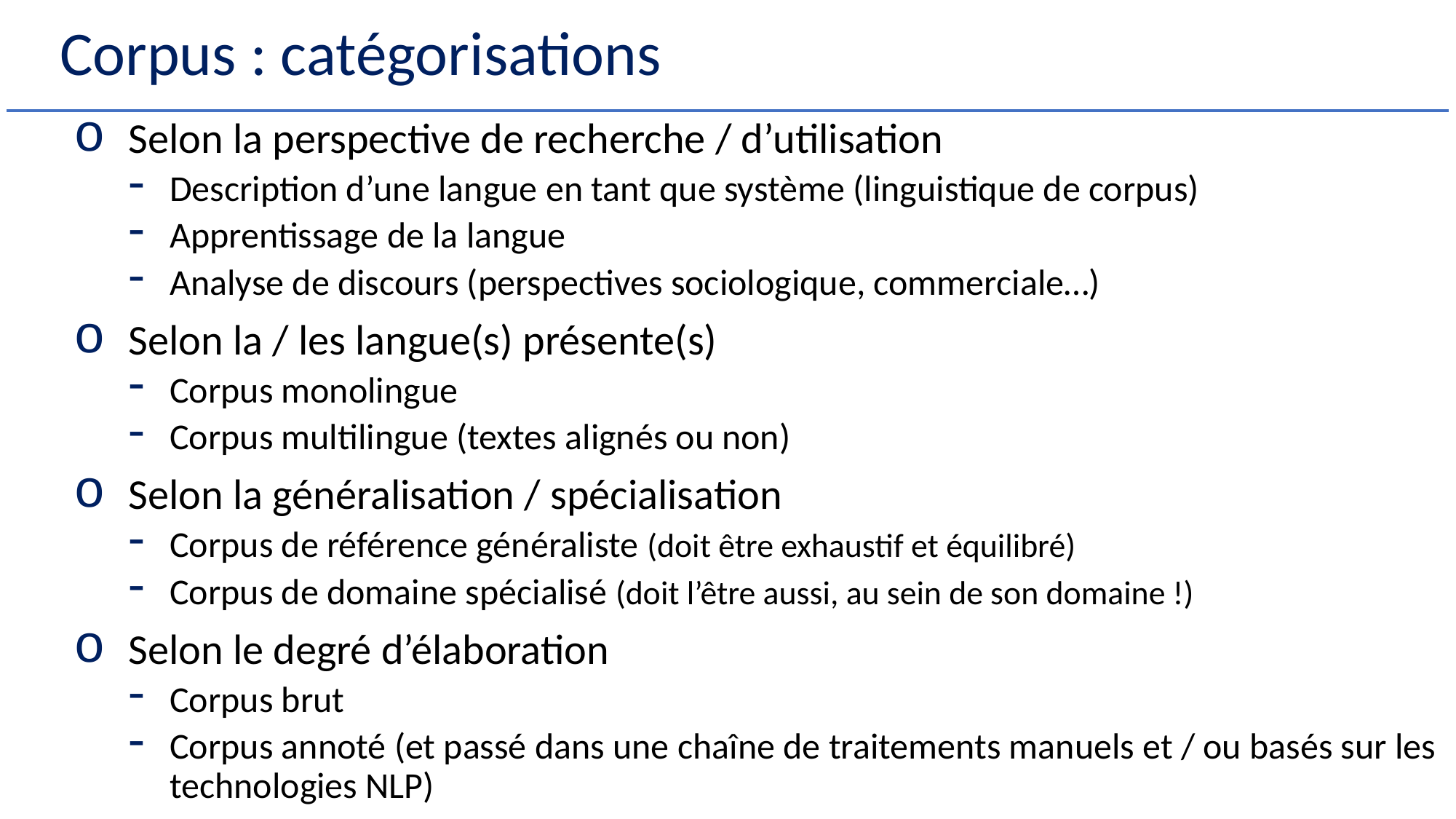

# Corpus : catégorisations
Selon la perspective de recherche / d’utilisation
Description d’une langue en tant que système (linguistique de corpus)
Apprentissage de la langue
Analyse de discours (perspectives sociologique, commerciale…)
Selon la / les langue(s) présente(s)
Corpus monolingue
Corpus multilingue (textes alignés ou non)
Selon la généralisation / spécialisation
Corpus de référence généraliste (doit être exhaustif et équilibré)
Corpus de domaine spécialisé (doit l’être aussi, au sein de son domaine !)
Selon le degré d’élaboration
Corpus brut
Corpus annoté (et passé dans une chaîne de traitements manuels et / ou basés sur les technologies NLP)